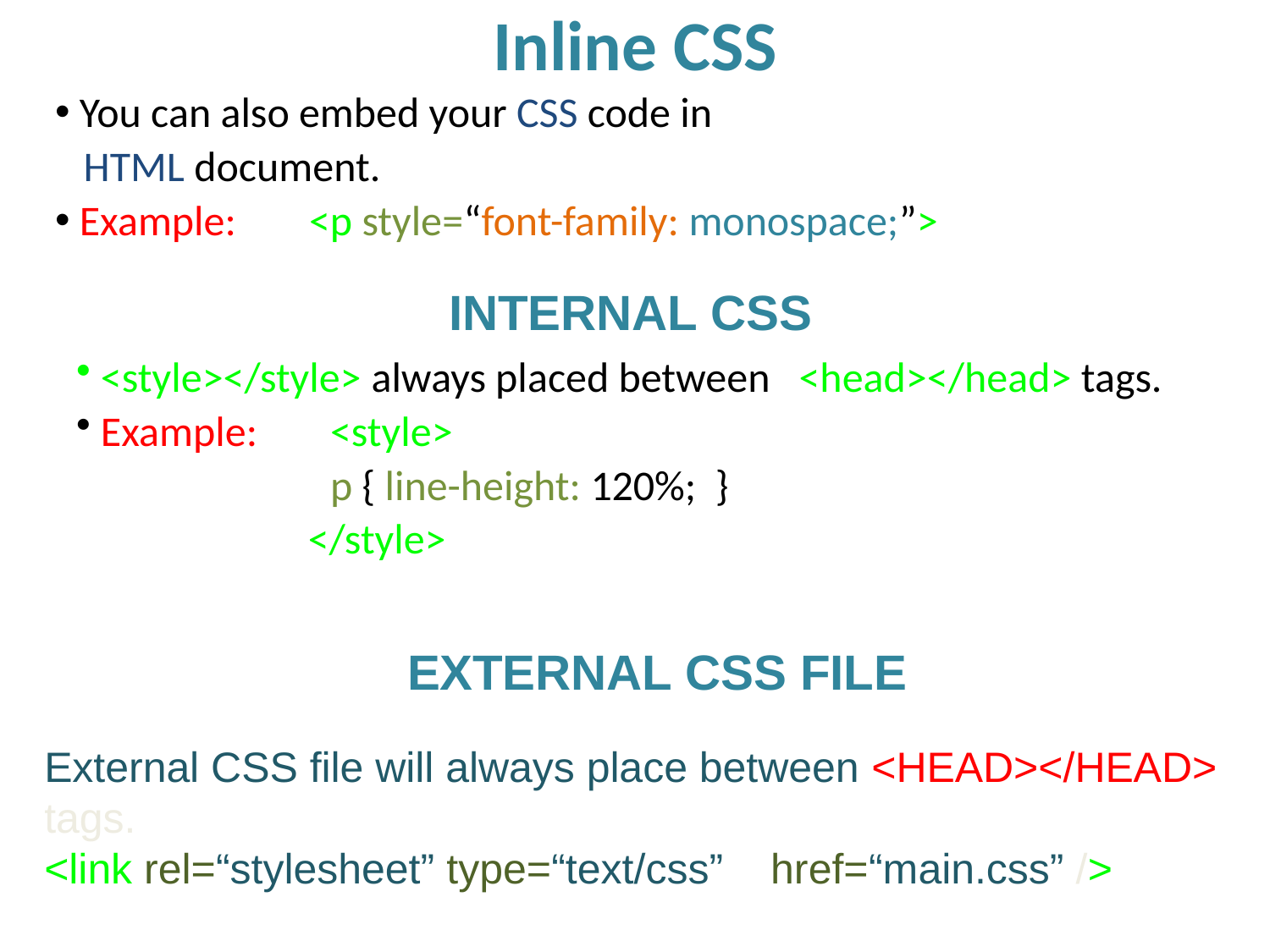

# Inline CSS
 You can also embed your CSS code in
   HTML document.
 Example: 	<p style=“font-family: monospace;”>
INTERNAL CSS
 <style></style> always placed between   <head></head> tags.
 Example: 	<style>
		p { line-height: 120%;  }
	           </style>
EXTERNAL CSS FILE
External CSS file will always place between <HEAD></HEAD> tags.
<link rel=“stylesheet” type=“text/css”    href=“main.css” />
3